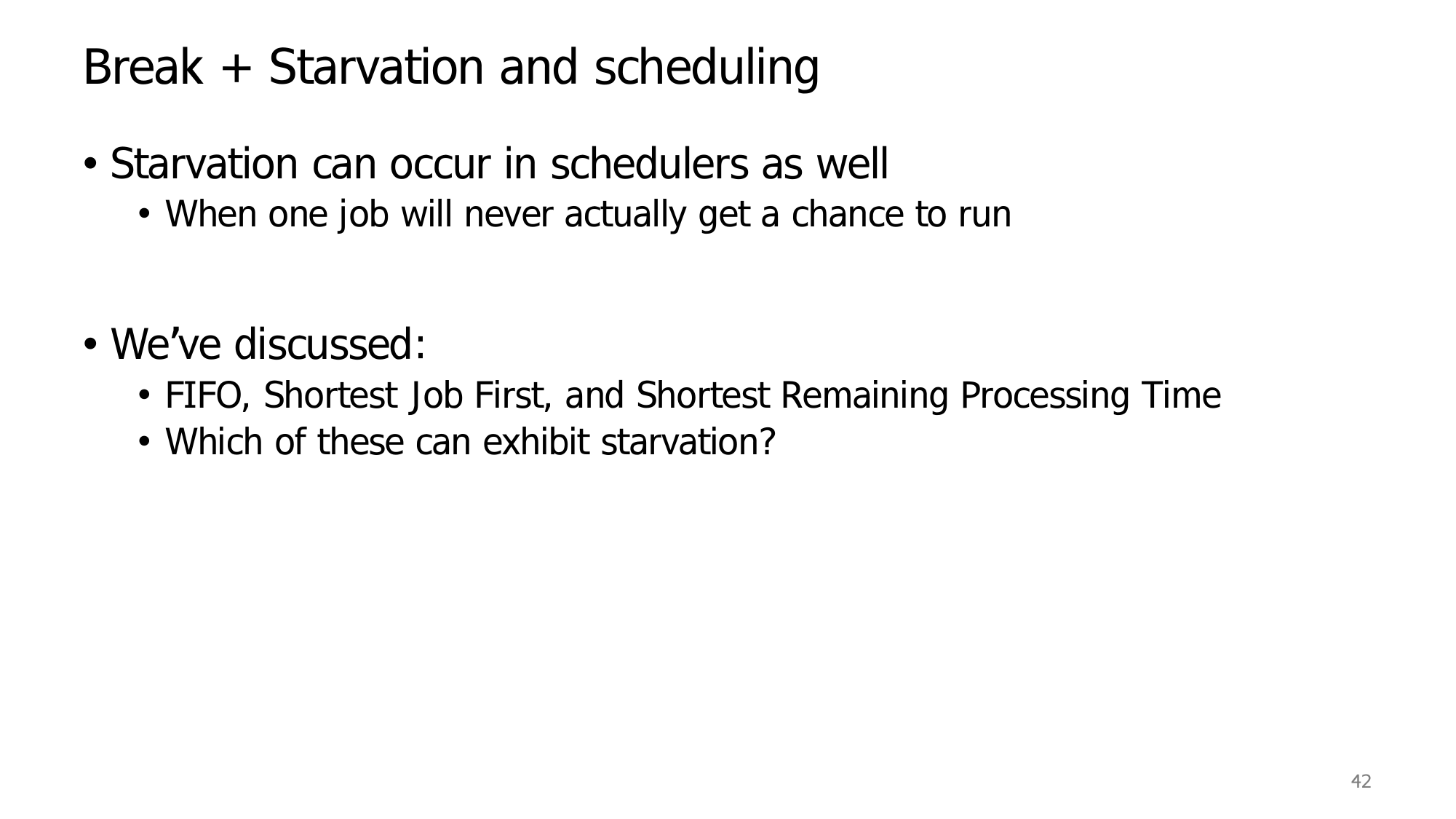

# Break + Starvation and scheduling
Starvation can occur in schedulers as well
When one job will never actually get a chance to run

We’ve discussed:
FIFO, Shortest Job First, and Shortest Remaining Processing Time
Which of these can exhibit starvation?

42